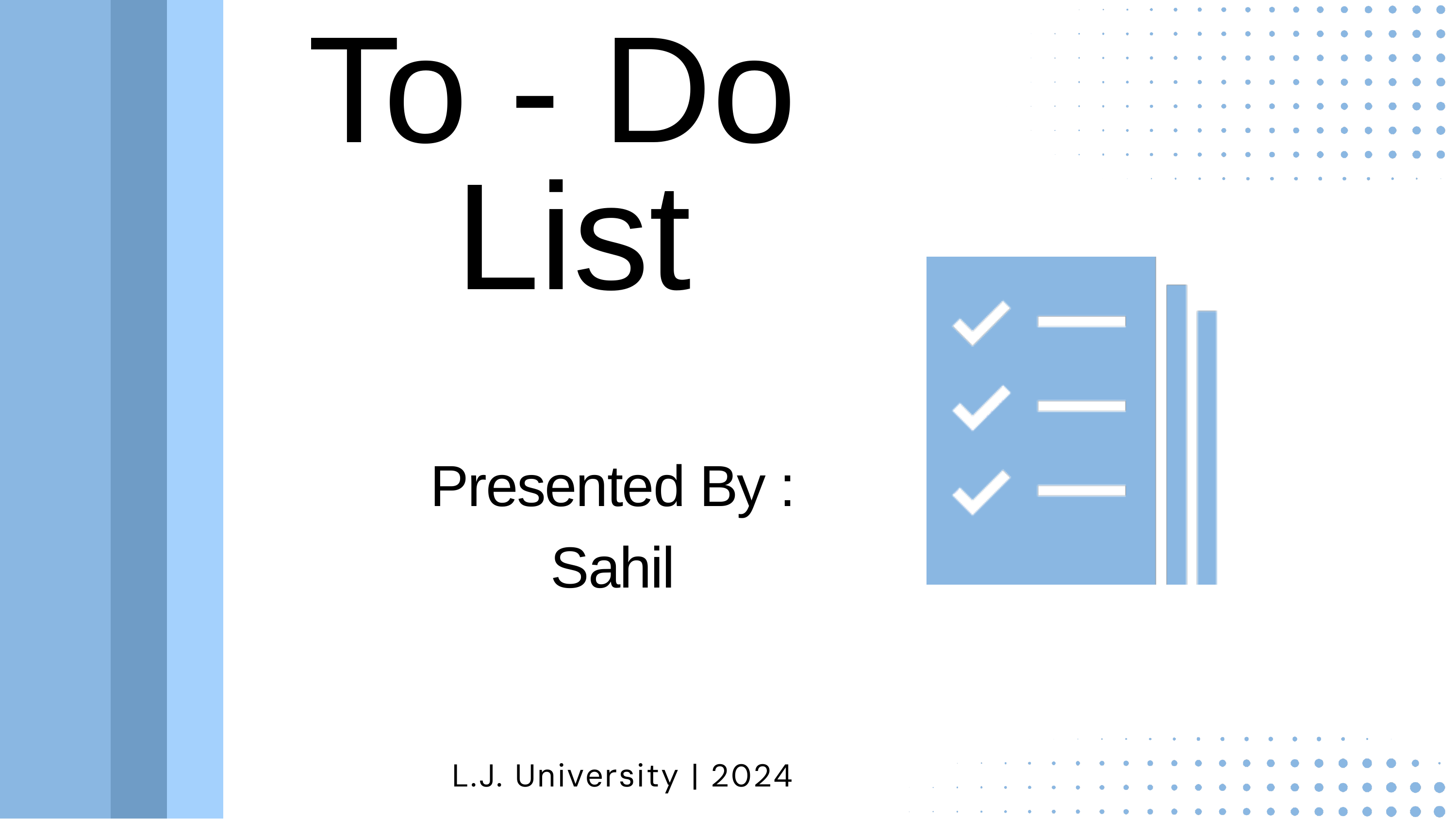

To - Do
List

Presented By :
Sahil

L.J. University | 2024